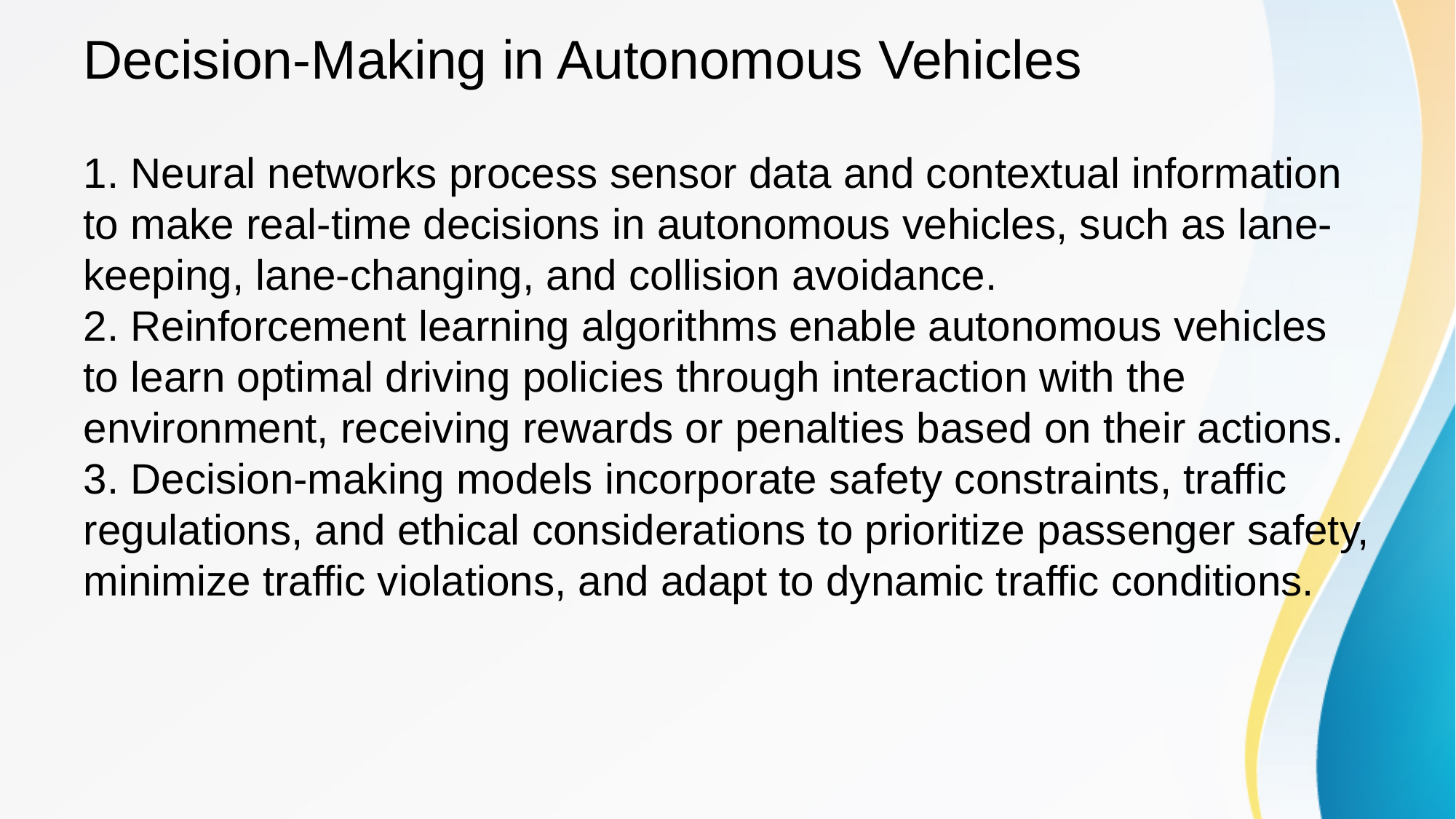

1. Neural networks process sensor data and contextual information to make real-time decisions in autonomous vehicles, such as lane-keeping, lane-changing, and collision avoidance.
2. Reinforcement learning algorithms enable autonomous vehicles to learn optimal driving policies through interaction with the environment, receiving rewards or penalties based on their actions.
3. Decision-making models incorporate safety constraints, traffic regulations, and ethical considerations to prioritize passenger safety, minimize traffic violations, and adapt to dynamic traffic conditions.

# Decision-Making in Autonomous Vehicles